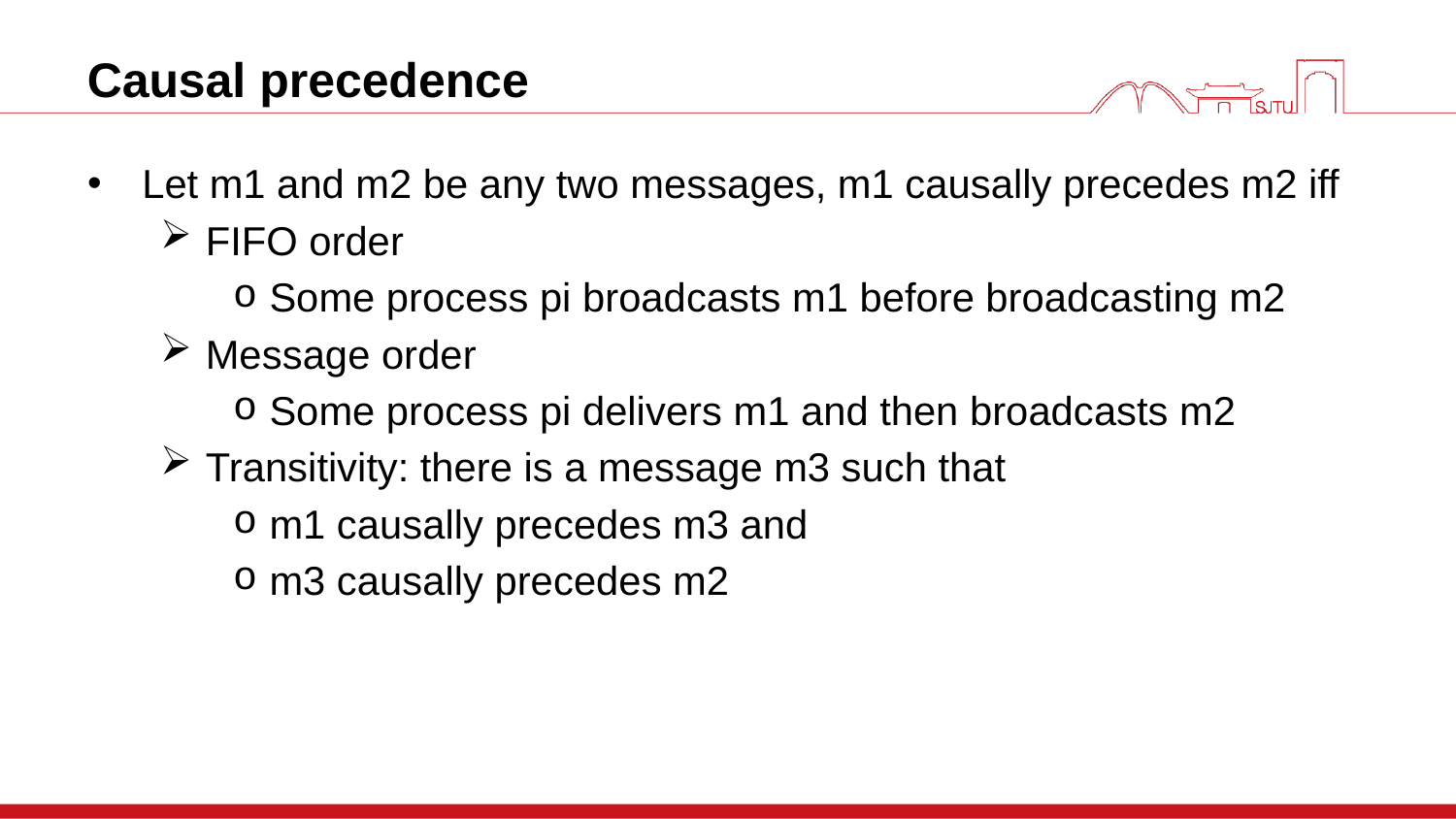

# Causal precedence
Let m1 and m2 be any two messages, m1 causally precedes m2 iff
FIFO order
Some process pi broadcasts m1 before broadcasting m2
Message order
Some process pi delivers m1 and then broadcasts m2
Transitivity: there is a message m3 such that
m1 causally precedes m3 and
m3 causally precedes m2